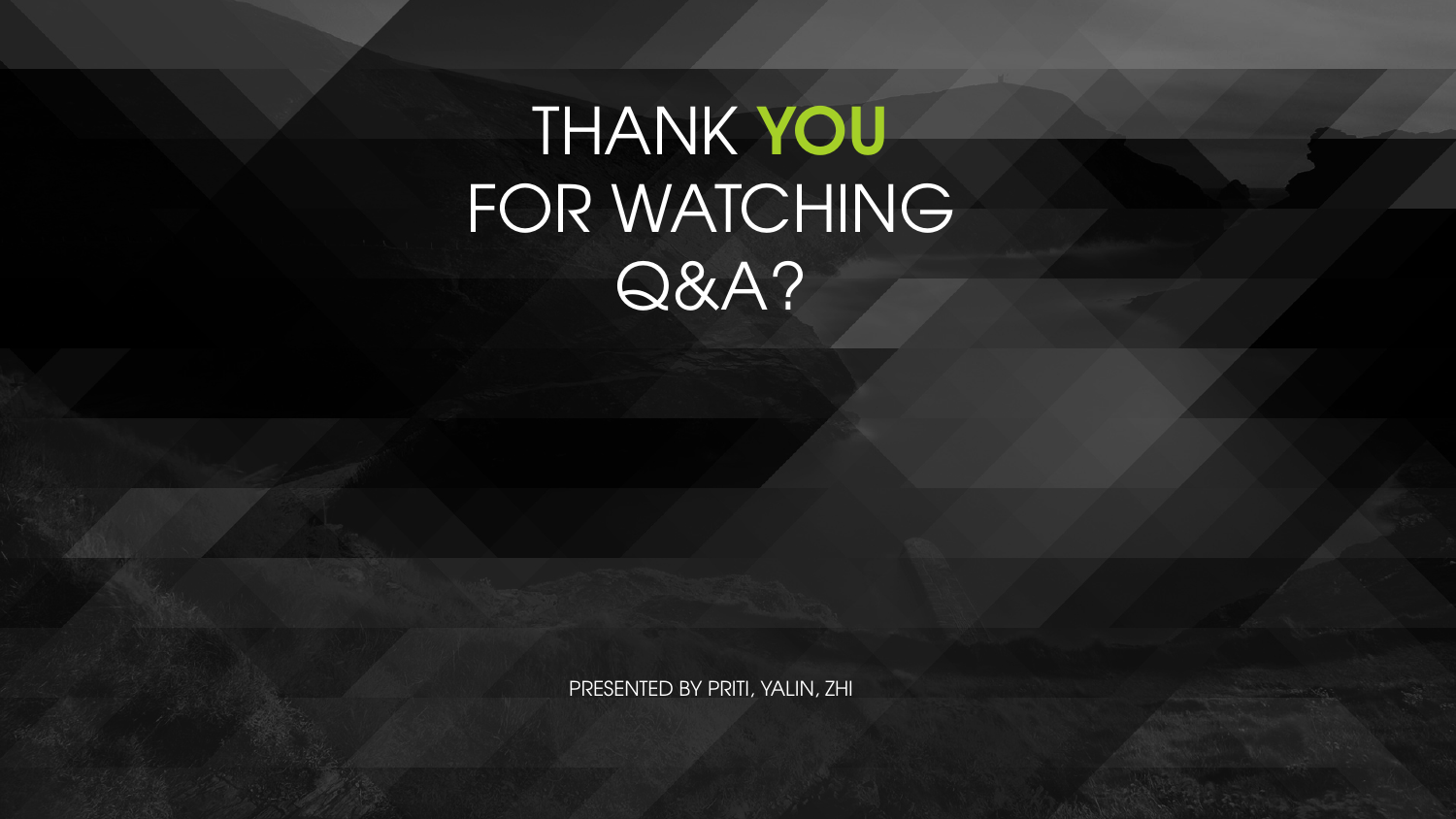

THANK YOU
FOR WATCHING
Q&A?
PRESENTED BY PRITI, YALIN, ZHI